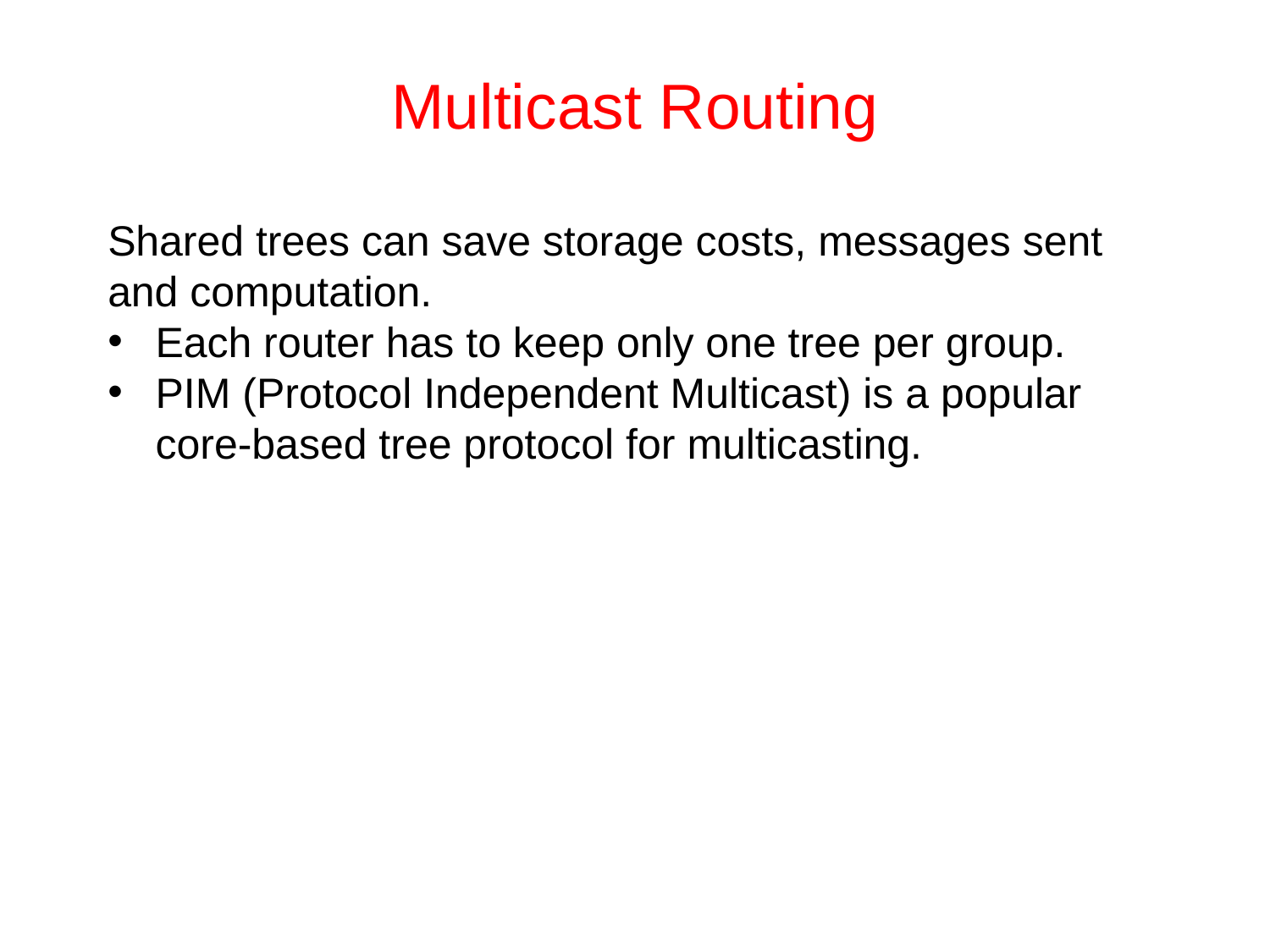

# Multicast Routing
Shared trees can save storage costs, messages sent and computation.
Each router has to keep only one tree per group.
PIM (Protocol Independent Multicast) is a popular core-based tree protocol for multicasting.